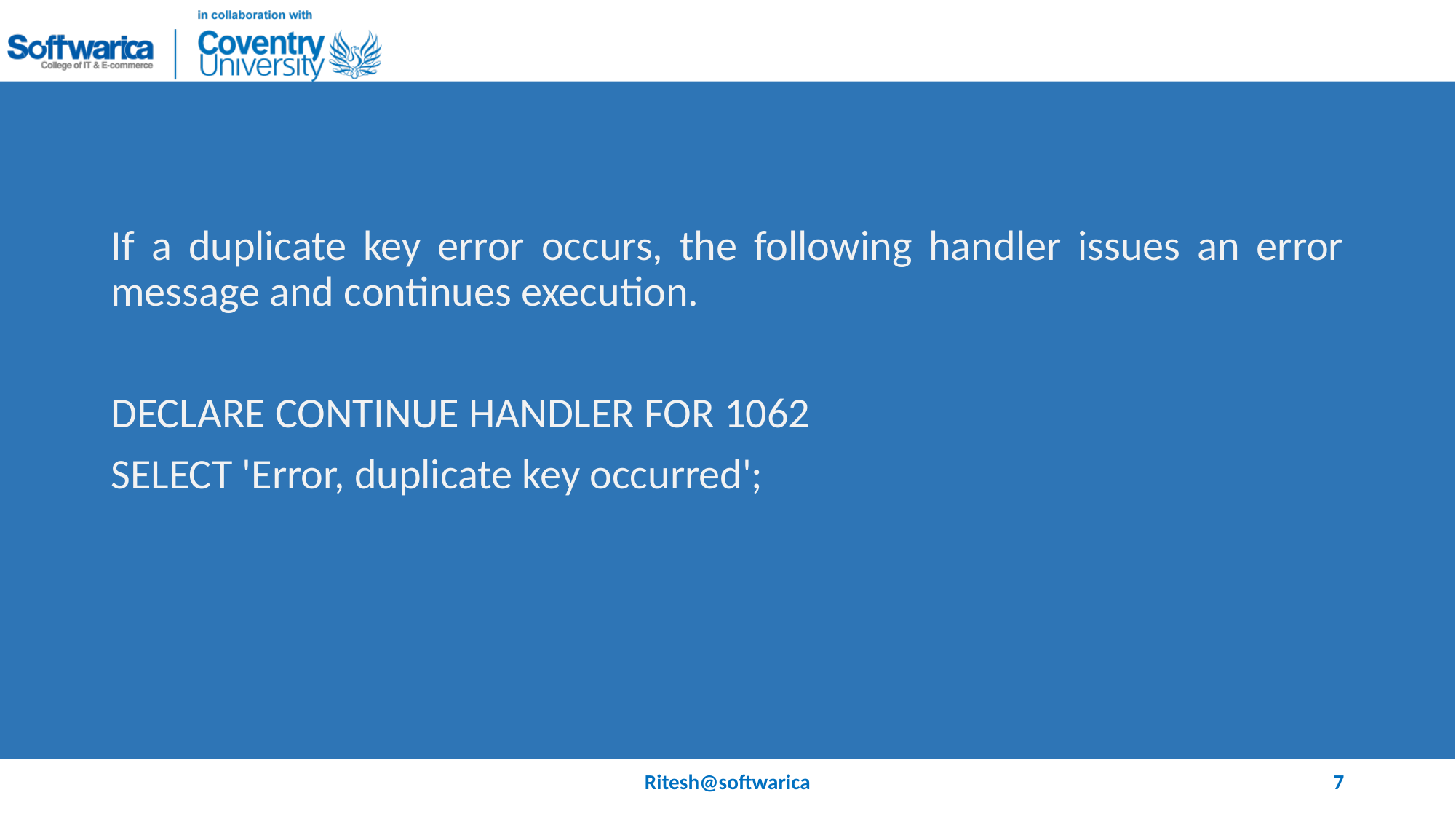

#
If a duplicate key error occurs, the following handler issues an error message and continues execution.

DECLARE CONTINUE HANDLER FOR 1062
SELECT 'Error, duplicate key occurred';
Ritesh@softwarica
7